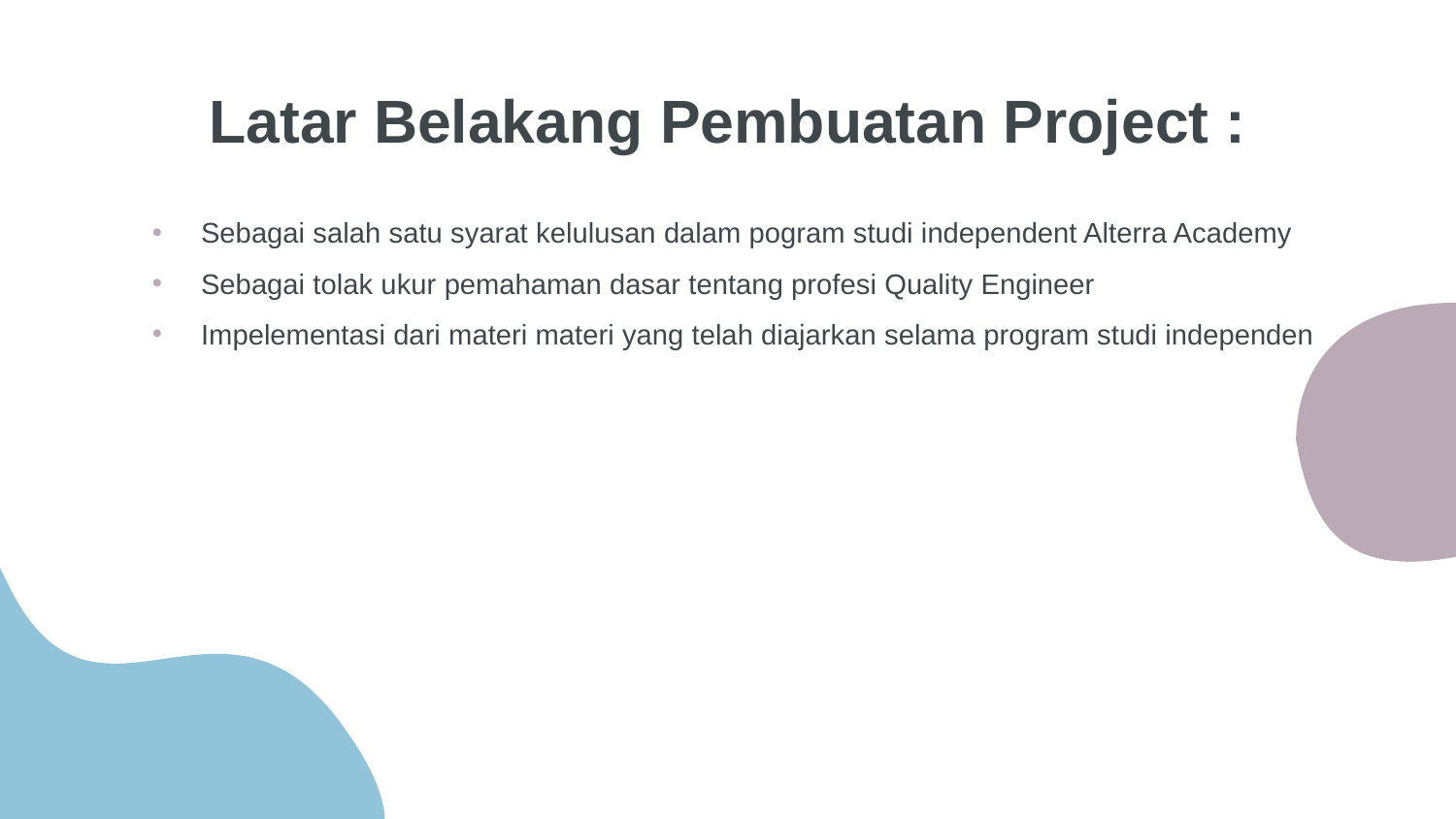

# Latar Belakang Pembuatan Project :
Sebagai salah satu syarat kelulusan dalam pogram studi independent Alterra Academy
Sebagai tolak ukur pemahaman dasar tentang profesi Quality Engineer
Impelementasi dari materi materi yang telah diajarkan selama program studi independen